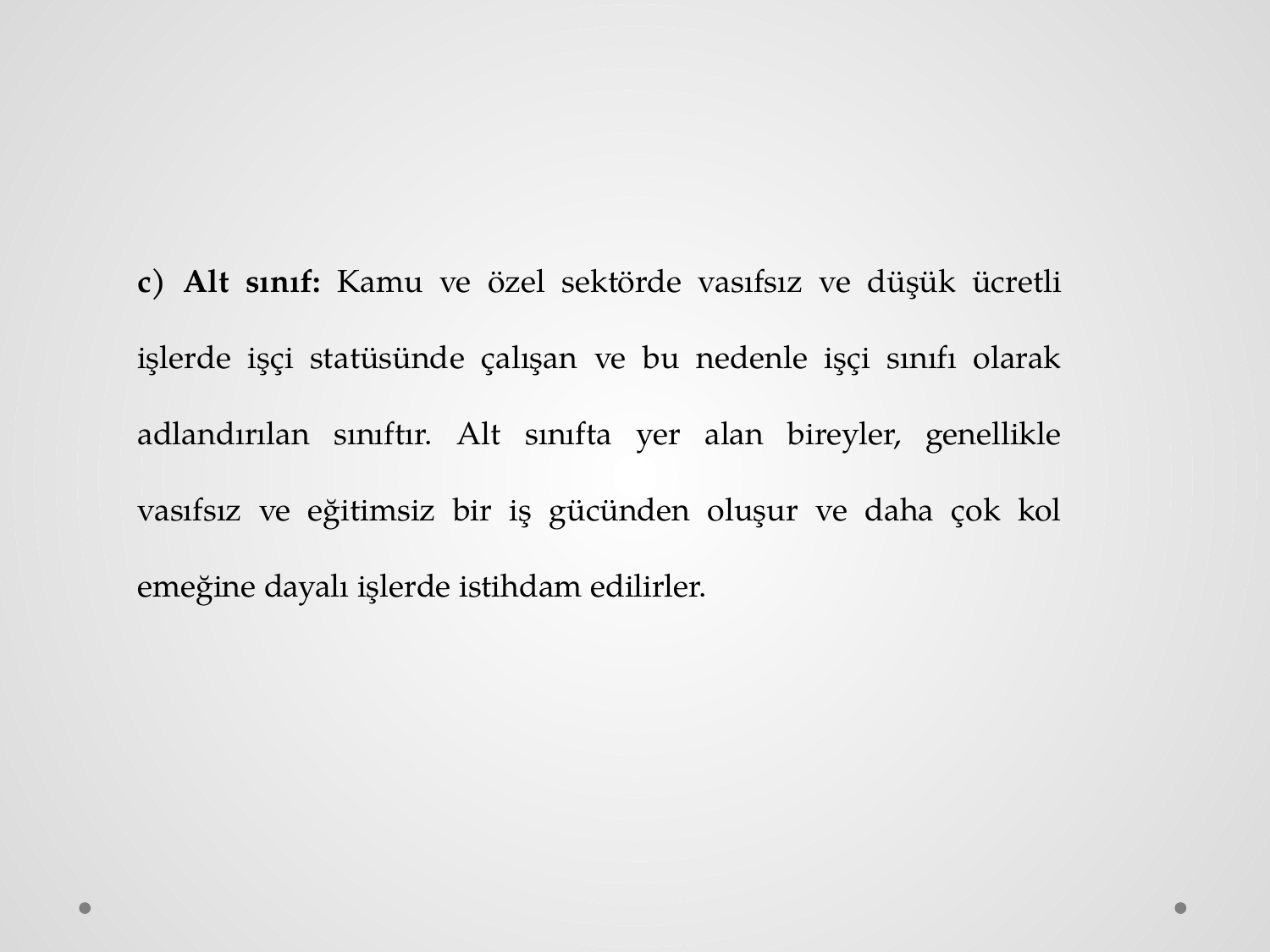

c) Alt sınıf: Kamu ve özel sektörde vasıfsız ve düşük ücretli işlerde işçi statüsünde çalışan ve bu nedenle işçi sınıfı olarak adlandırılan sınıftır. Alt sınıfta yer alan bireyler, genellikle vasıfsız ve eğitimsiz bir iş gücünden oluşur ve daha çok kol emeğine dayalı işlerde istihdam edilirler.